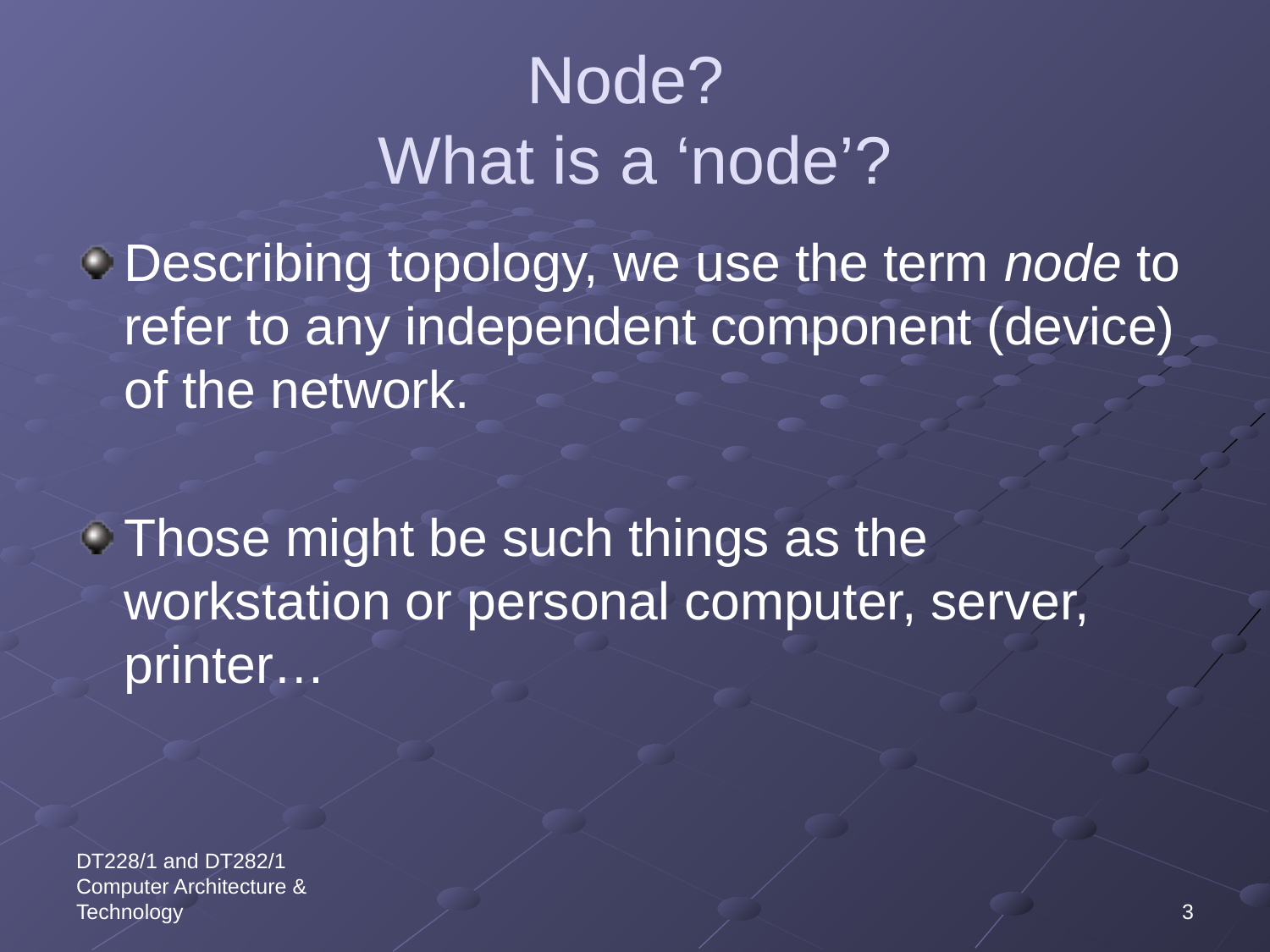

# Node? What is a ‘node’?
Describing topology, we use the term node to refer to any independent component (device) of the network.

Those might be such things as the workstation or personal computer, server, printer…
DT228/1 and DT282/1 Computer Architecture & Technology
3